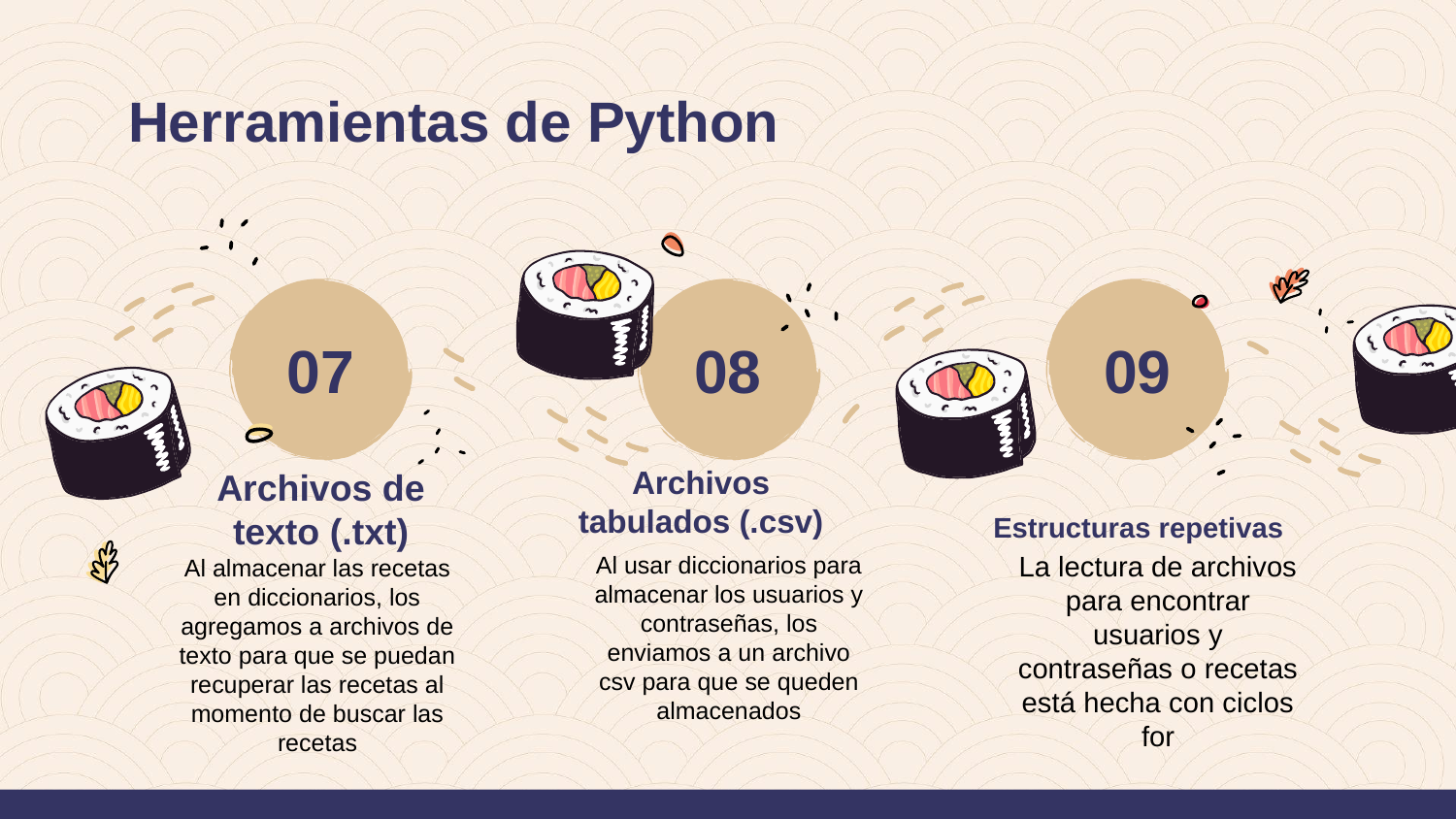

Herramientas de Python

# 07
08
09

Archivos tabulados (.csv)
Estructuras repetivas
Archivos de texto (.txt)
La lectura de archivos para encontrar usuarios y contraseñas o recetas está hecha con ciclos for
Al usar diccionarios para almacenar los usuarios y contraseñas, los enviamos a un archivo csv para que se queden almacenados
Al almacenar las recetas en diccionarios, los agregamos a archivos de texto para que se puedan recuperar las recetas al momento de buscar las recetas